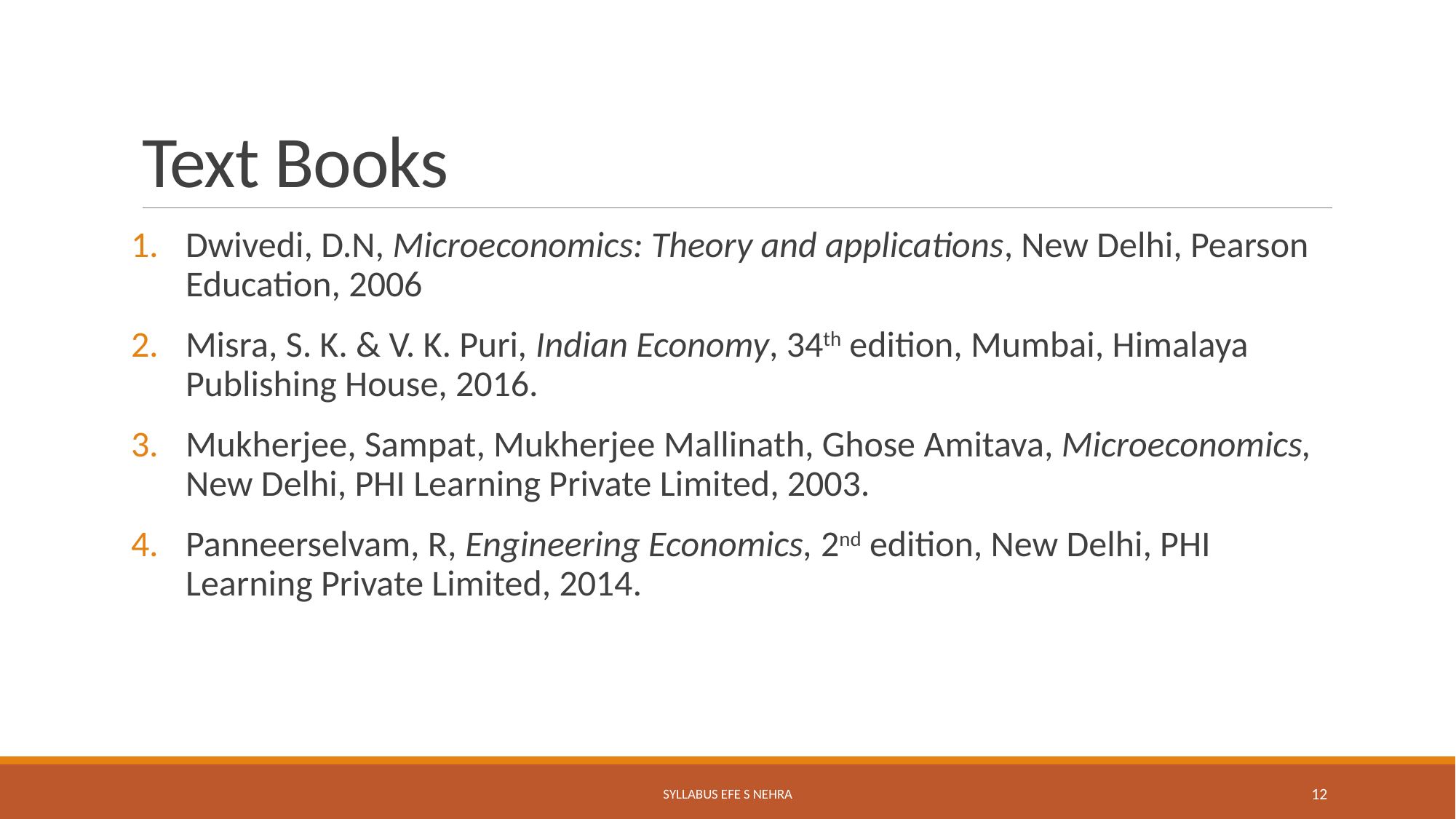

# Text Books
Dwivedi, D.N, Microeconomics: Theory and applications, New Delhi, Pearson Education, 2006
Misra, S. K. & V. K. Puri, Indian Economy, 34th edition, Mumbai, Himalaya Publishing House, 2016.
Mukherjee, Sampat, Mukherjee Mallinath, Ghose Amitava, Microeconomics, New Delhi, PHI Learning Private Limited, 2003.
Panneerselvam, R, Engineering Economics, 2nd edition, New Delhi, PHI Learning Private Limited, 2014.

Syllabus EFE S Nehra
12